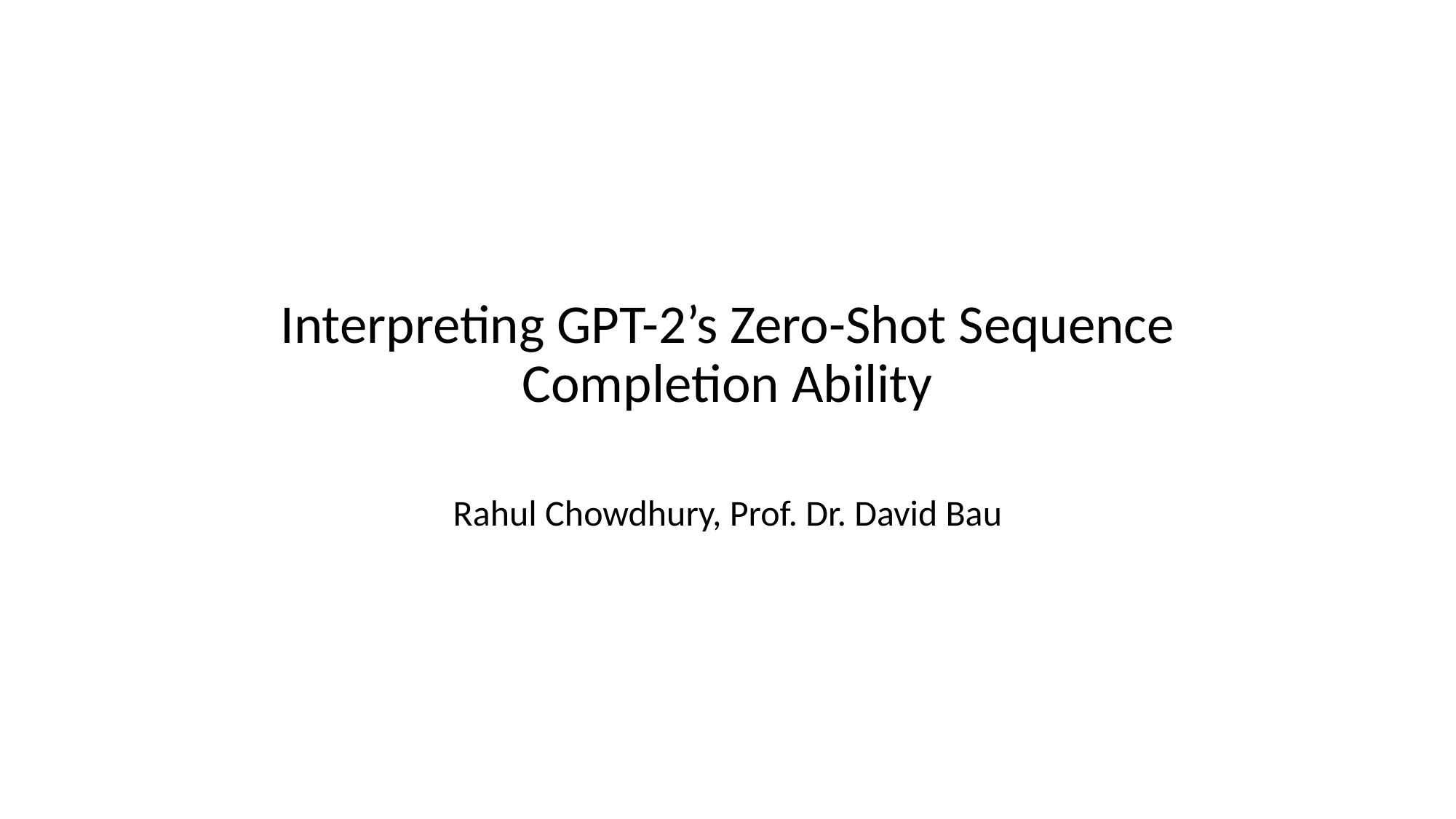

# Interpreting GPT-2’s Zero-Shot Sequence Completion Ability

Rahul Chowdhury, Prof. Dr. David Bau